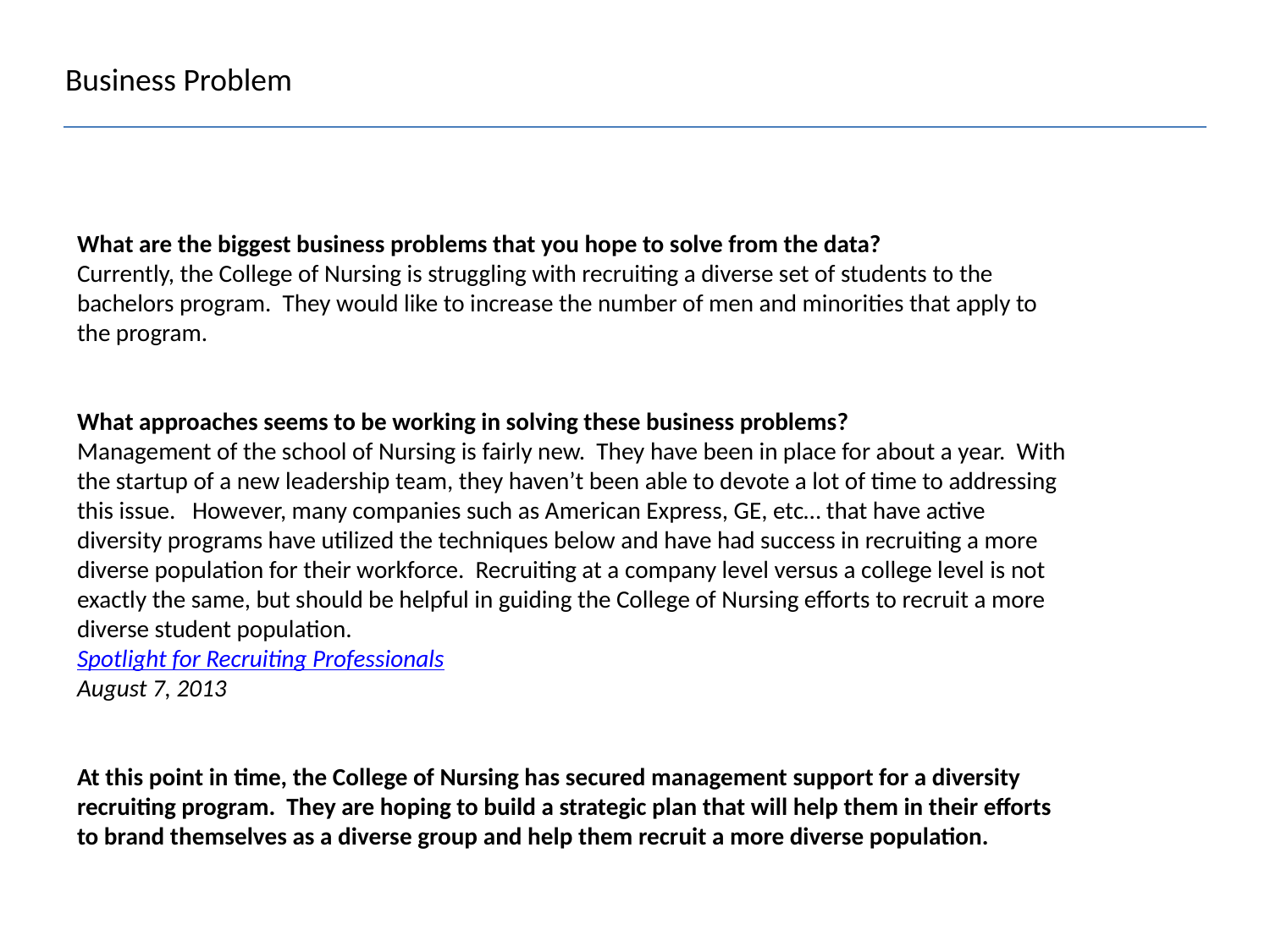

Business Problem
What are the biggest business problems that you hope to solve from the data?
Currently, the College of Nursing is struggling with recruiting a diverse set of students to the bachelors program.  They would like to increase the number of men and minorities that apply to the program.

What approaches seems to be working in solving these business problems?
Management of the school of Nursing is fairly new.  They have been in place for about a year.  With the startup of a new leadership team, they haven’t been able to devote a lot of time to addressing this issue.   However, many companies such as American Express, GE, etc… that have active diversity programs have utilized the techniques below and have had success in recruiting a more diverse population for their workforce.  Recruiting at a company level versus a college level is not exactly the same, but should be helpful in guiding the College of Nursing efforts to recruit a more diverse student population.
Spotlight for Recruiting Professionals
August 7, 2013

At this point in time, the College of Nursing has secured management support for a diversity recruiting program.  They are hoping to build a strategic plan that will help them in their efforts to brand themselves as a diverse group and help them recruit a more diverse population.